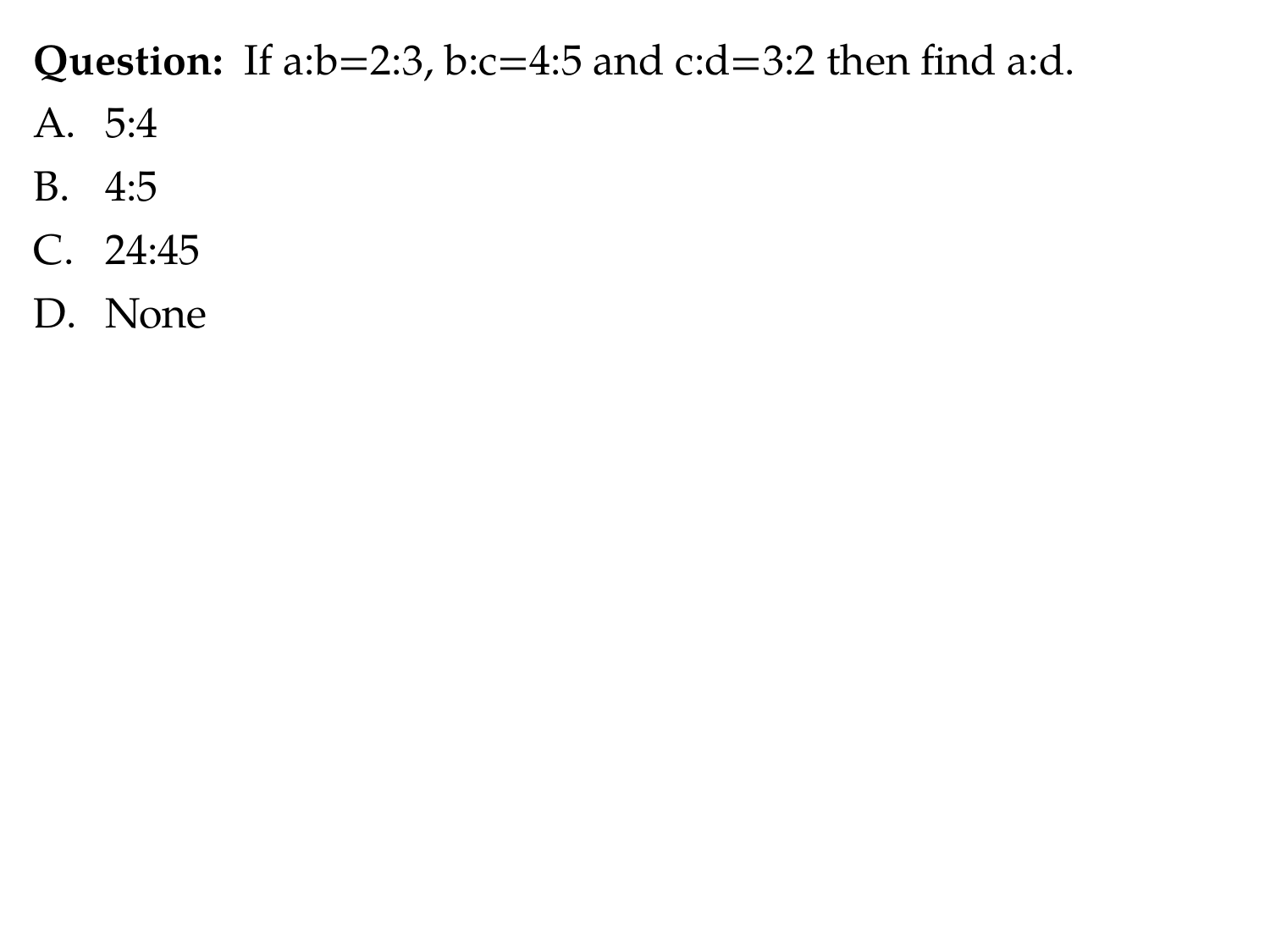

Question:  If a:b=2:3, b:c=4:5 and c:d=3:2 then find a:d.
5:4
4:5
24:45
None